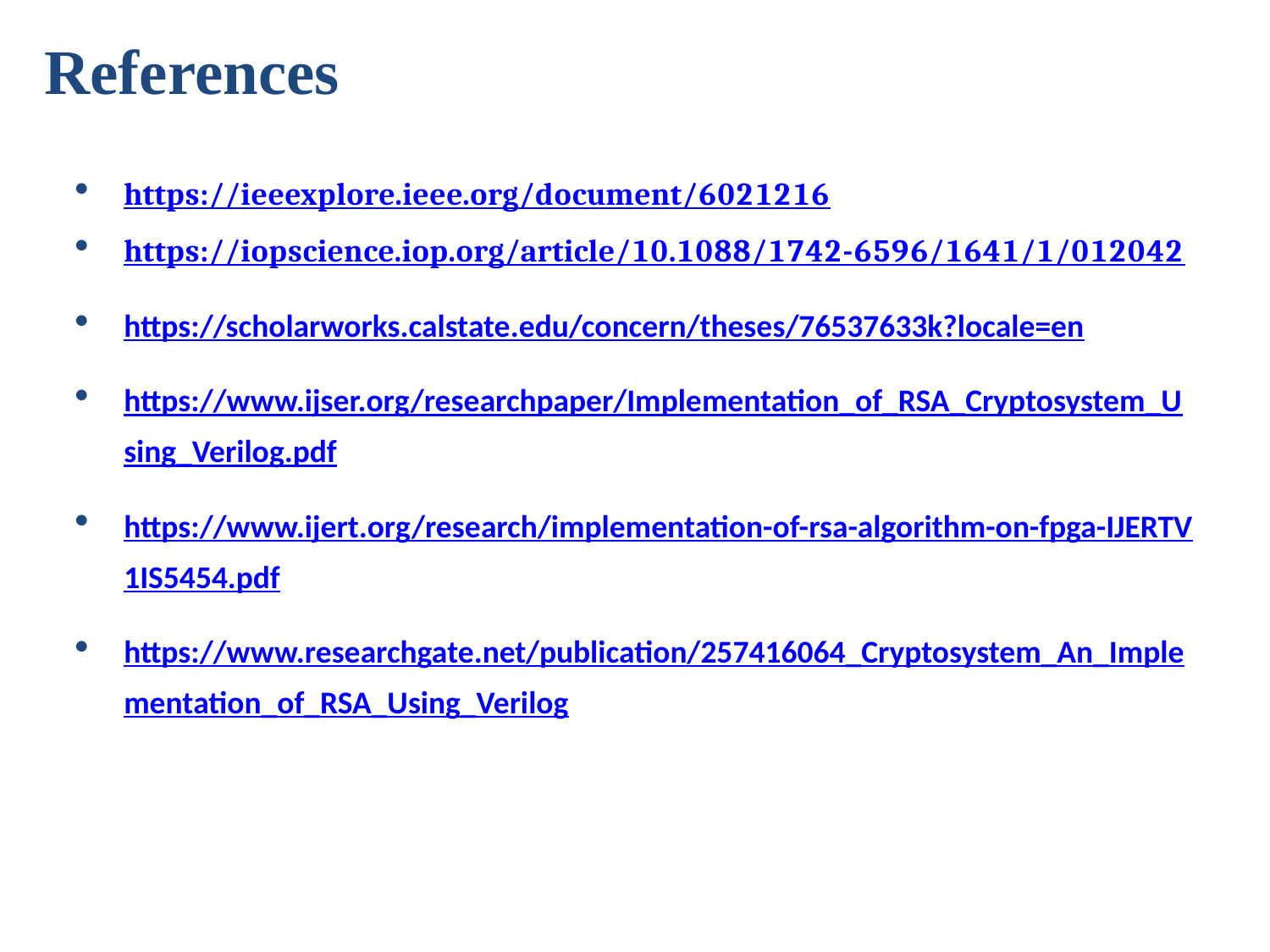

# References
https://ieeexplore.ieee.org/document/6021216
https://iopscience.iop.org/article/10.1088/1742-6596/1641/1/012042
https://scholarworks.calstate.edu/concern/theses/76537633k?locale=en
https://www.ijser.org/researchpaper/Implementation_of_RSA_Cryptosystem_Using_Verilog.pdf
https://www.ijert.org/research/implementation-of-rsa-algorithm-on-fpga-IJERTV1IS5454.pdf
https://www.researchgate.net/publication/257416064_Cryptosystem_An_Implementation_of_RSA_Using_Verilog